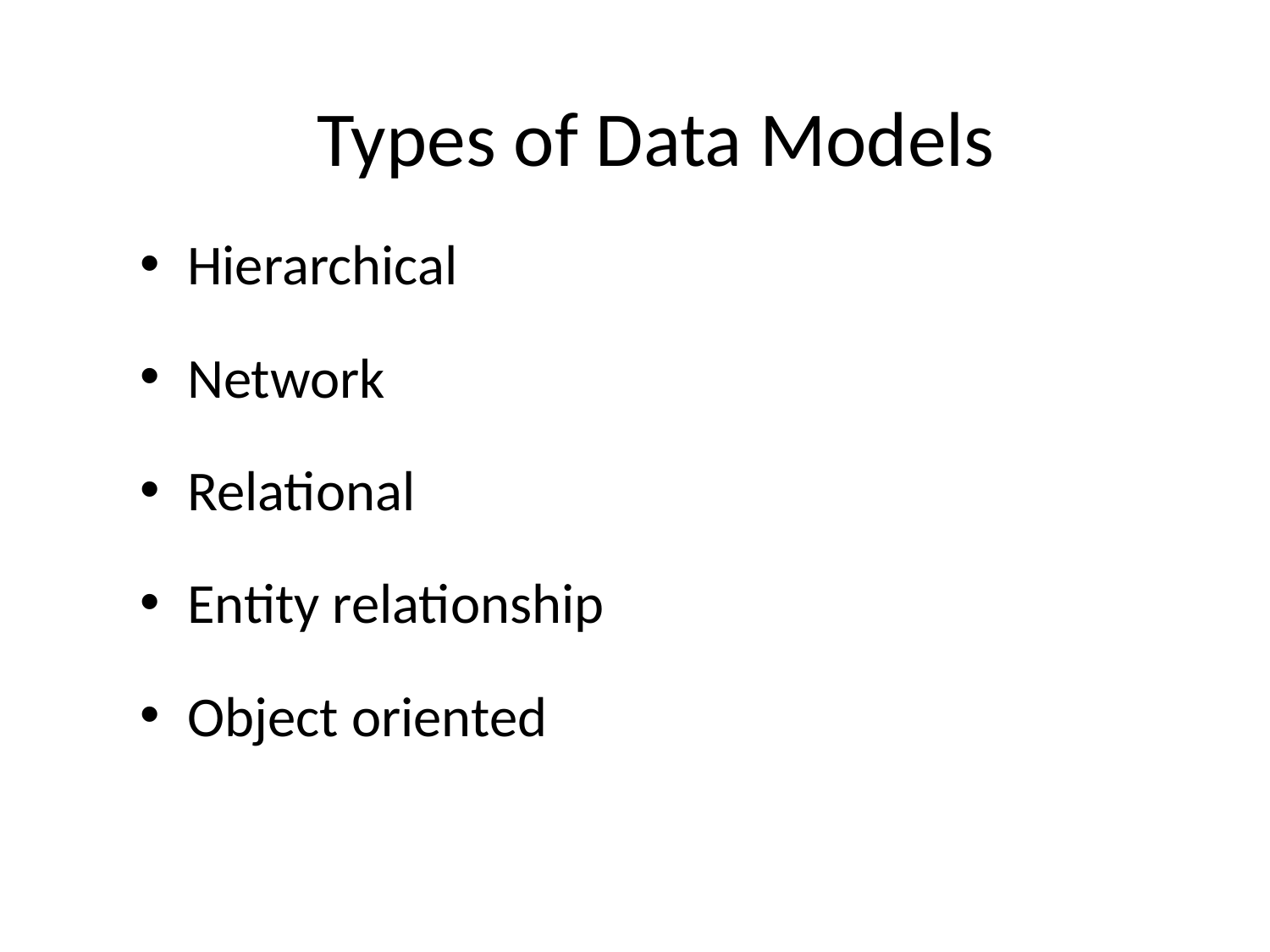

# Types of Data Models
Hierarchical
Network
Relational
Entity relationship
Object oriented